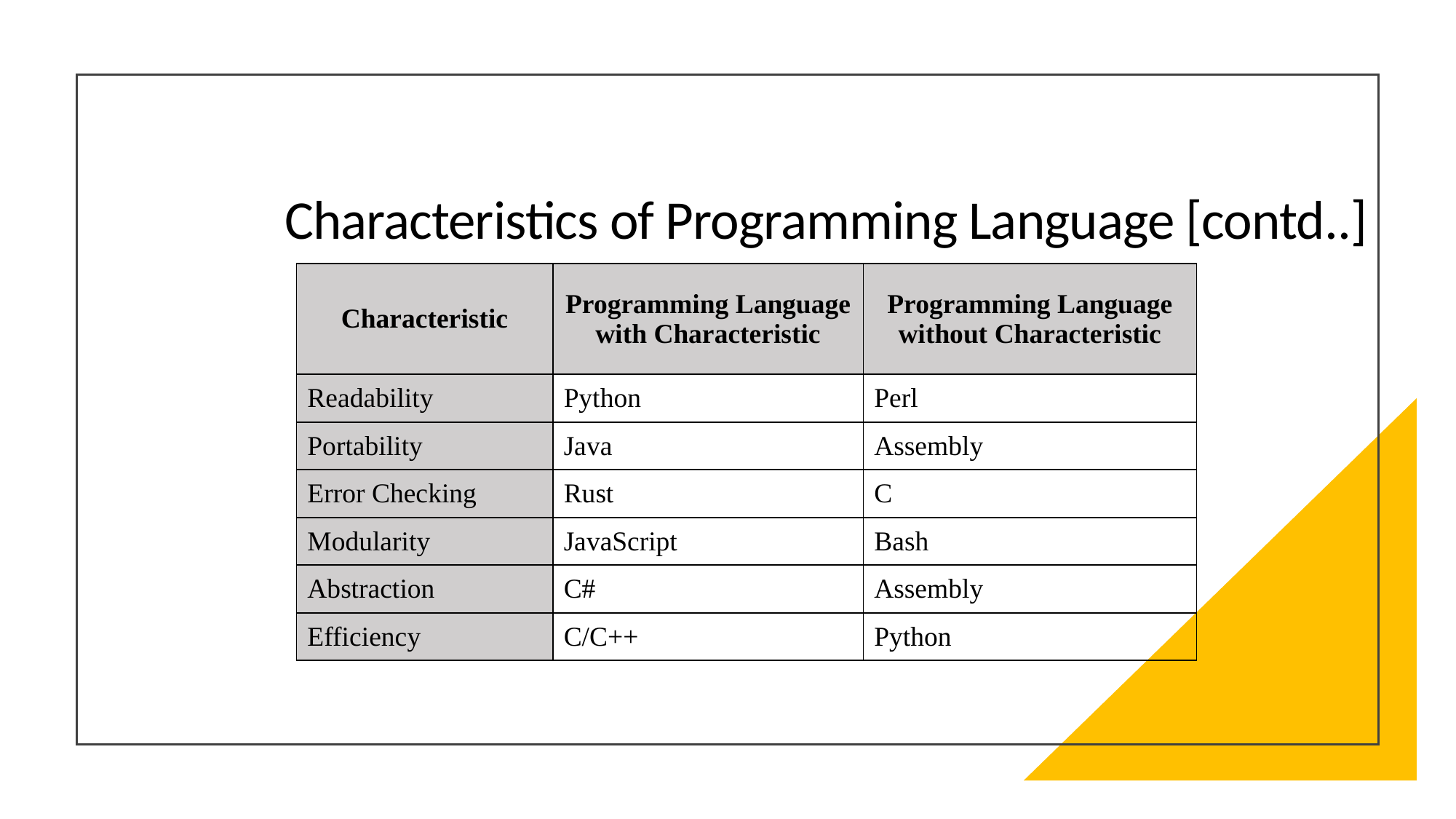

# Characteristics of Programming Language [contd..]
| Characteristic | Programming Language with Characteristic | Programming Language without Characteristic |
| --- | --- | --- |
| Readability | Python | Perl |
| Portability | Java | Assembly |
| Error Checking | Rust | C |
| Modularity | JavaScript | Bash |
| Abstraction | C# | Assembly |
| Efficiency | C/C++ | Python |